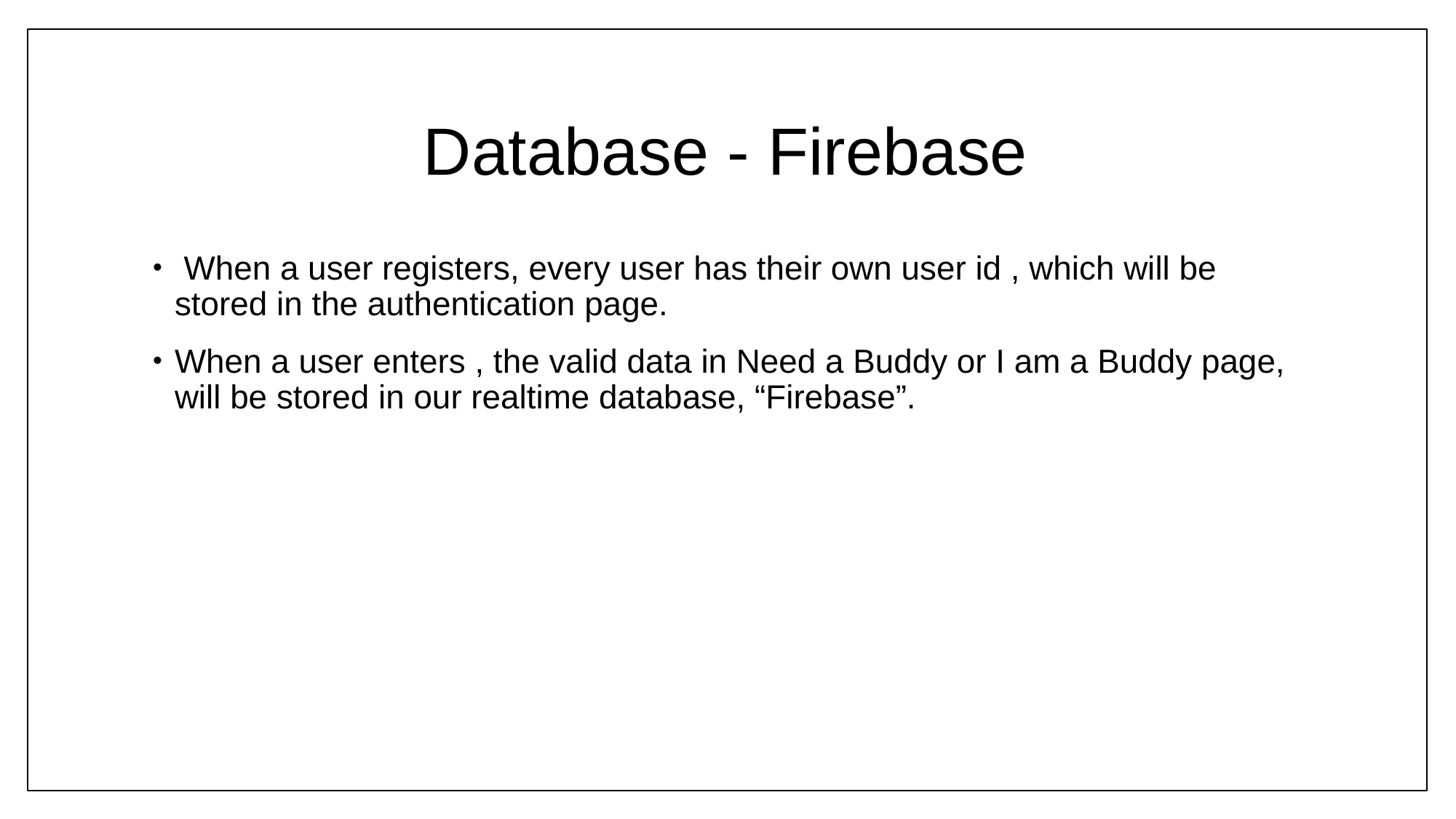

# Database - Firebase
 When a user registers, every user has their own user id , which will be stored in the authentication page.
When a user enters , the valid data in Need a Buddy or I am a Buddy page, will be stored in our realtime database, “Firebase”.